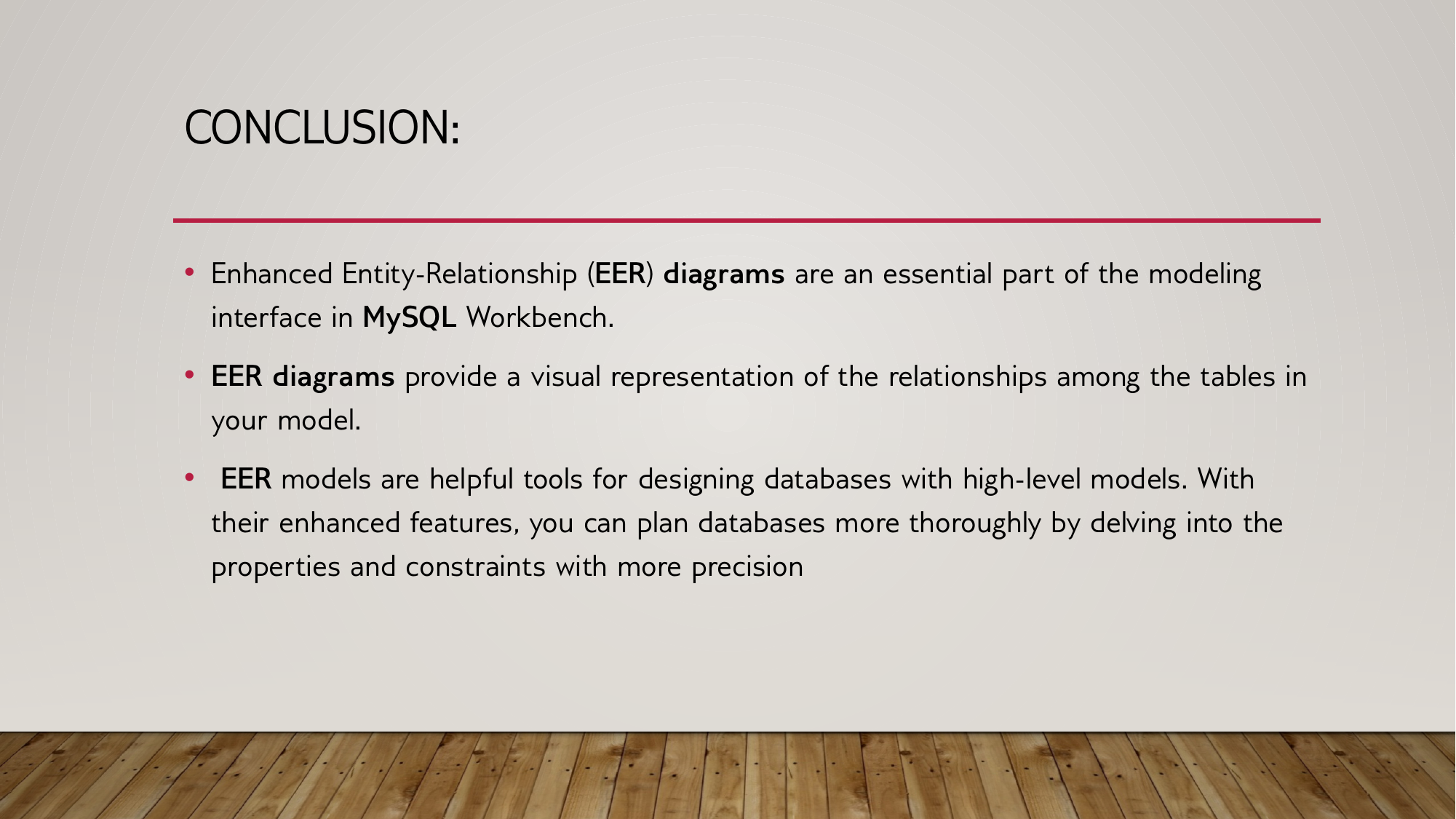

# Conclusion:
Enhanced Entity-Relationship (EER) diagrams are an essential part of the modeling interface in MySQL Workbench.
EER diagrams provide a visual representation of the relationships among the tables in your model.
 EER models are helpful tools for designing databases with high-level models. With their enhanced features, you can plan databases more thoroughly by delving into the properties and constraints with more precision